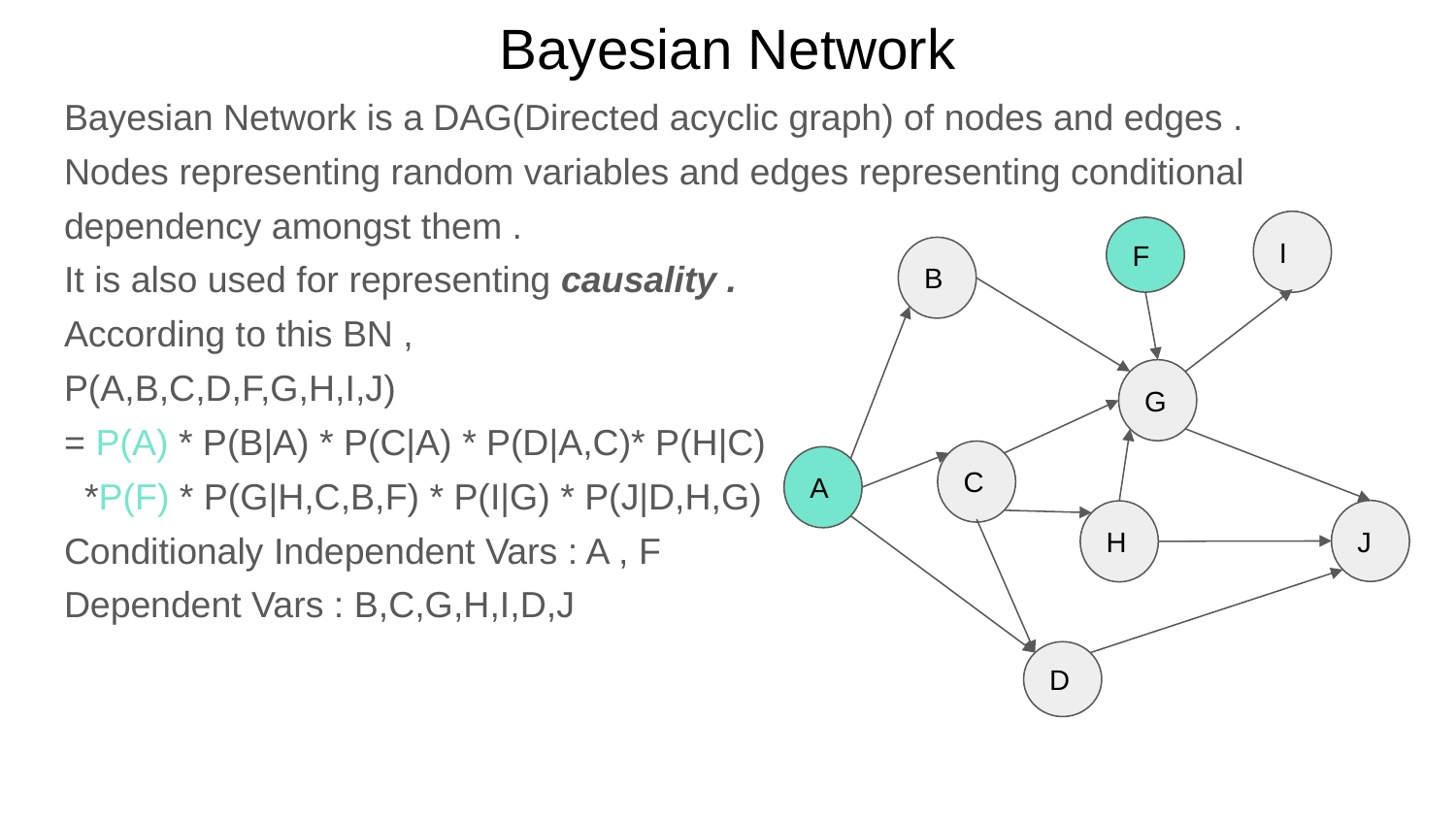

# Bayesian Network
Bayesian Network is a DAG(Directed acyclic graph) of nodes and edges .
Nodes representing random variables and edges representing conditional
dependency amongst them .
It is also used for representing causality .
According to this BN ,
P(A,B,C,D,F,G,H,I,J)
= P(A) * P(B|A) * P(C|A) * P(D|A,C)* P(H|C)
  *P(F) * P(G|H,C,B,F) * P(I|G) * P(J|D,H,G)
Conditionaly Independent Vars : A , F
Dependent Vars : B,C,G,H,I,D,J
I
F
B
G
C
A
J
H
D